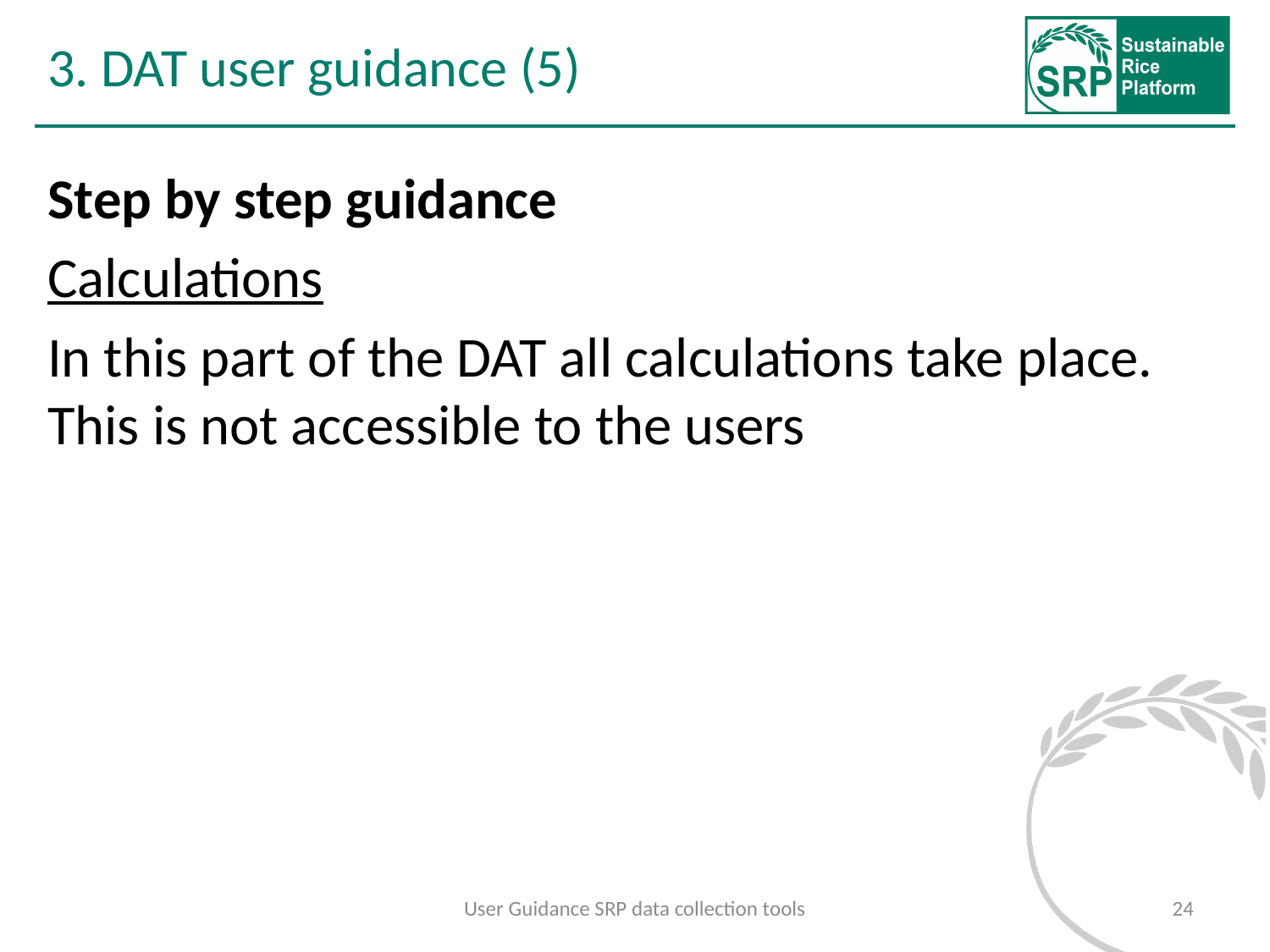

# 3. DAT user guidance (5)
Step by step guidance
Calculations
In this part of the DAT all calculations take place. This is not accessible to the users
User Guidance SRP data collection tools
24